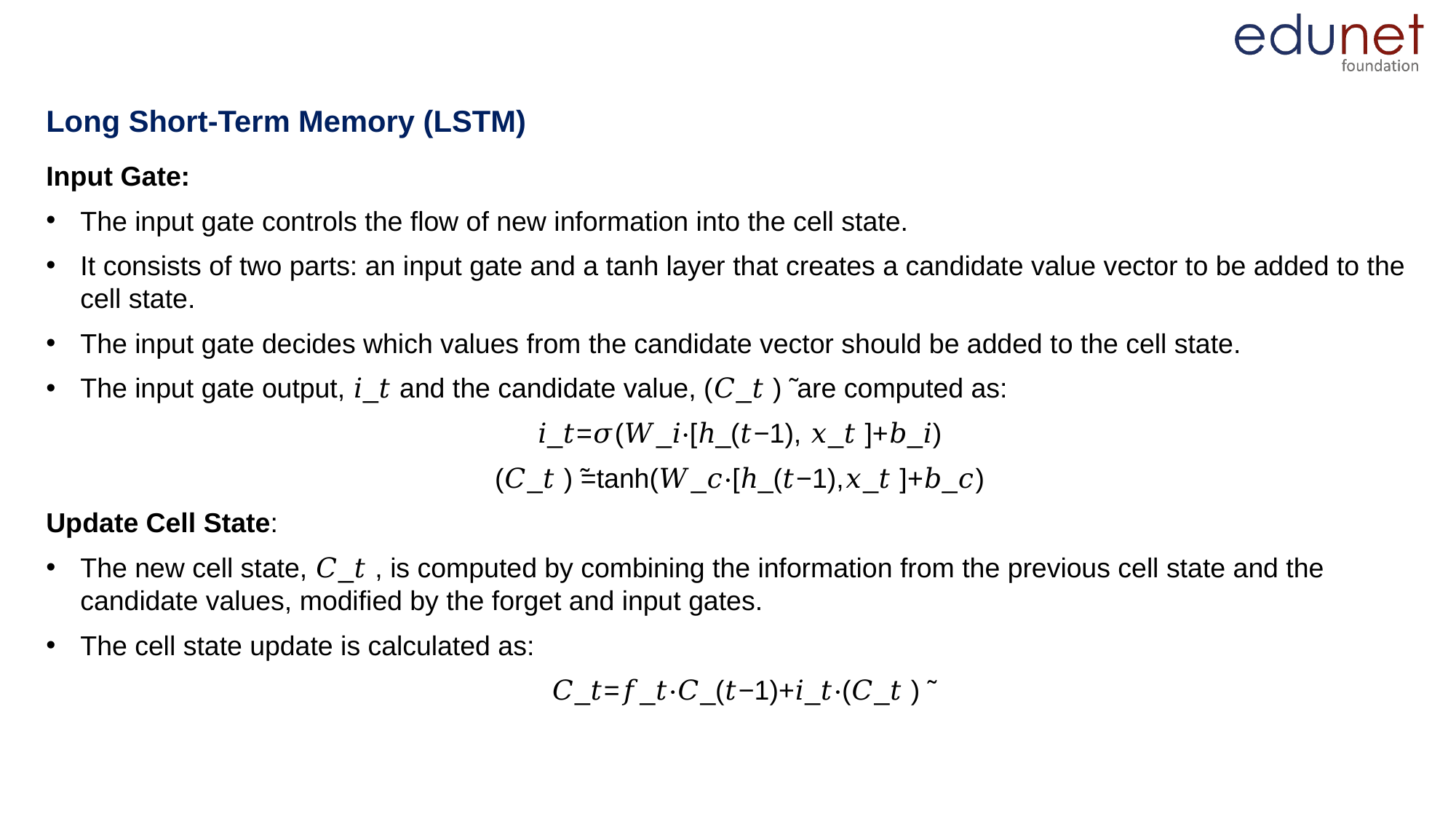

# Long Short-Term Memory (LSTM)
Input Gate:
The input gate controls the flow of new information into the cell state.
It consists of two parts: an input gate and a tanh layer that creates a candidate value vector to be added to the cell state.
The input gate decides which values from the candidate vector should be added to the cell state.
The input gate output, 𝑖_𝑡 and the candidate value, (𝐶_𝑡 ) ̃ are computed as:
𝑖_𝑡=𝜎(𝑊_𝑖⋅[ℎ_(𝑡−1), 𝑥_𝑡 ]+𝑏_𝑖)
(𝐶_𝑡 ) ̃=tanh⁡(𝑊_𝑐⋅[ℎ_(𝑡−1),𝑥_𝑡 ]+𝑏_𝑐)
Update Cell State:
The new cell state, 𝐶_𝑡 , is computed by combining the information from the previous cell state and the candidate values, modified by the forget and input gates.
The cell state update is calculated as:
𝐶_𝑡=𝑓_𝑡⋅𝐶_(𝑡−1)+𝑖_𝑡⋅(𝐶_𝑡 ) ̃